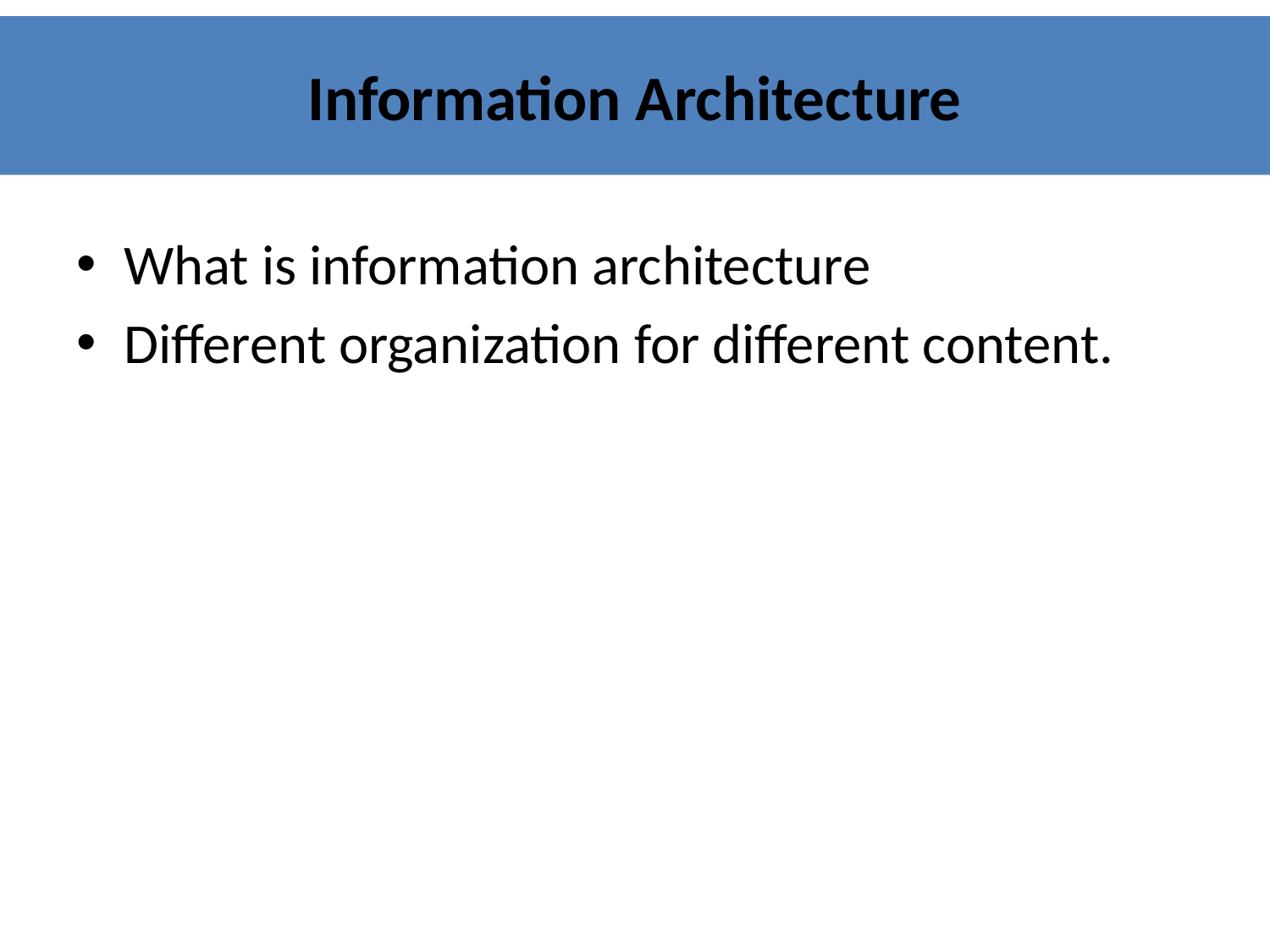

# Information Architecture
What is information architecture
Different organization for different content.